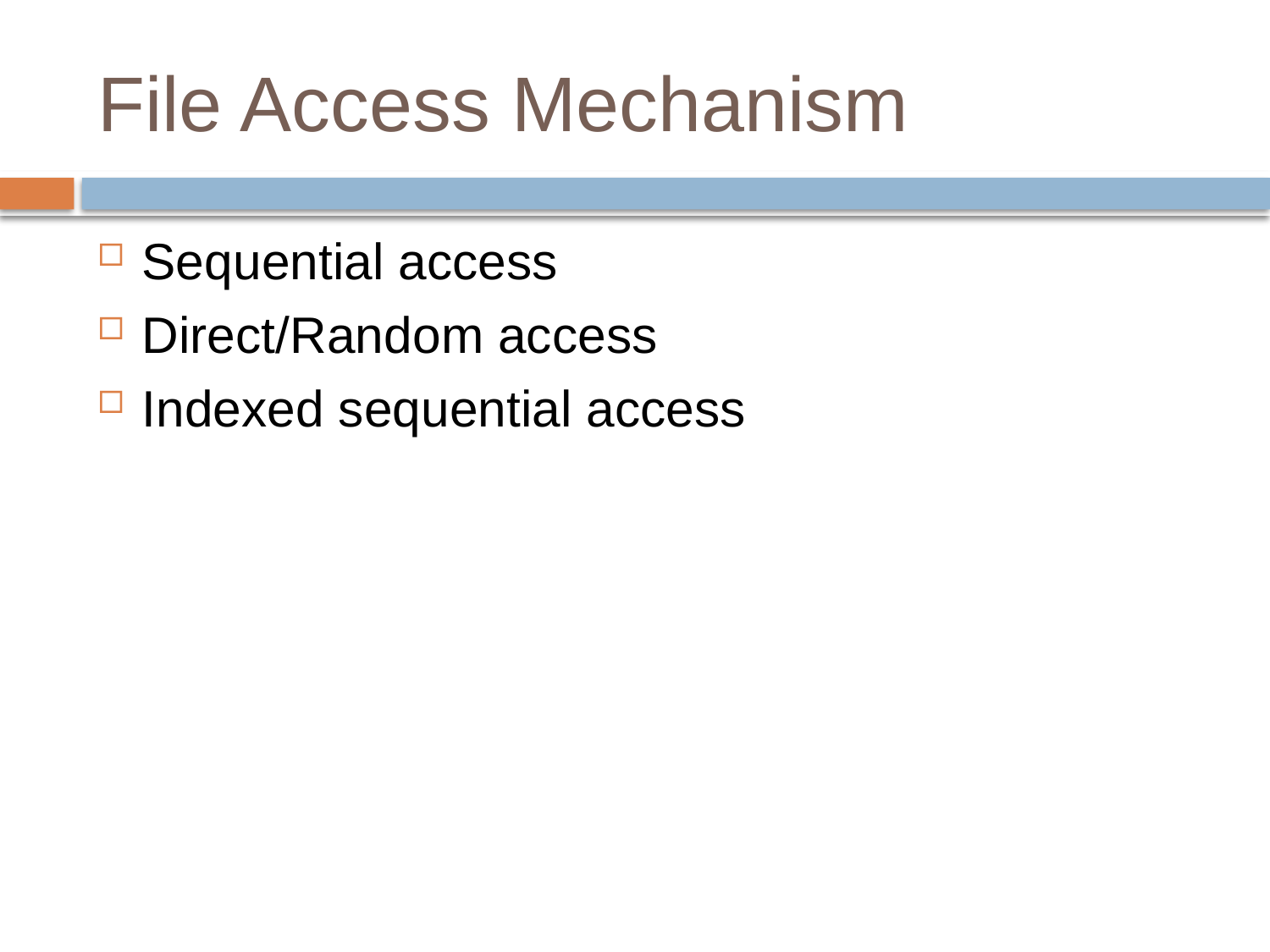

# File Access Mechanism
Sequential access
Direct/Random access
Indexed sequential access